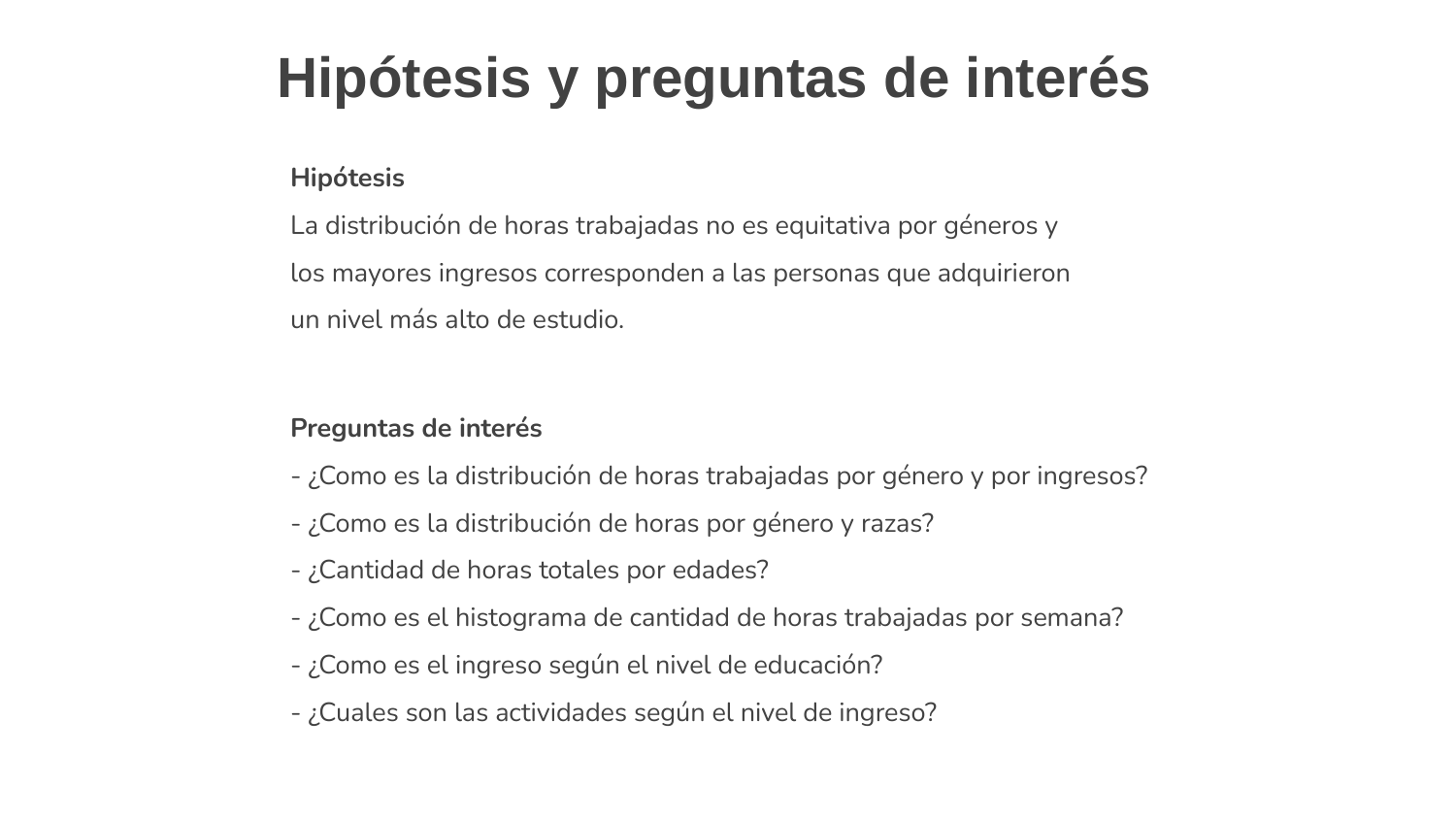

Hipótesis y preguntas de interés

Hipótesis
La distribución de horas trabajadas no es equitativa por géneros y los mayores ingresos corresponden a las personas que adquirieron un nivel más alto de estudio.
Preguntas de interés
- ¿Como es la distribución de horas trabajadas por género y por ingresos?
- ¿Como es la distribución de horas por género y razas?
- ¿Cantidad de horas totales por edades?
- ¿Como es el histograma de cantidad de horas trabajadas por semana?
- ¿Como es el ingreso según el nivel de educación?
- ¿Cuales son las actividades según el nivel de ingreso?